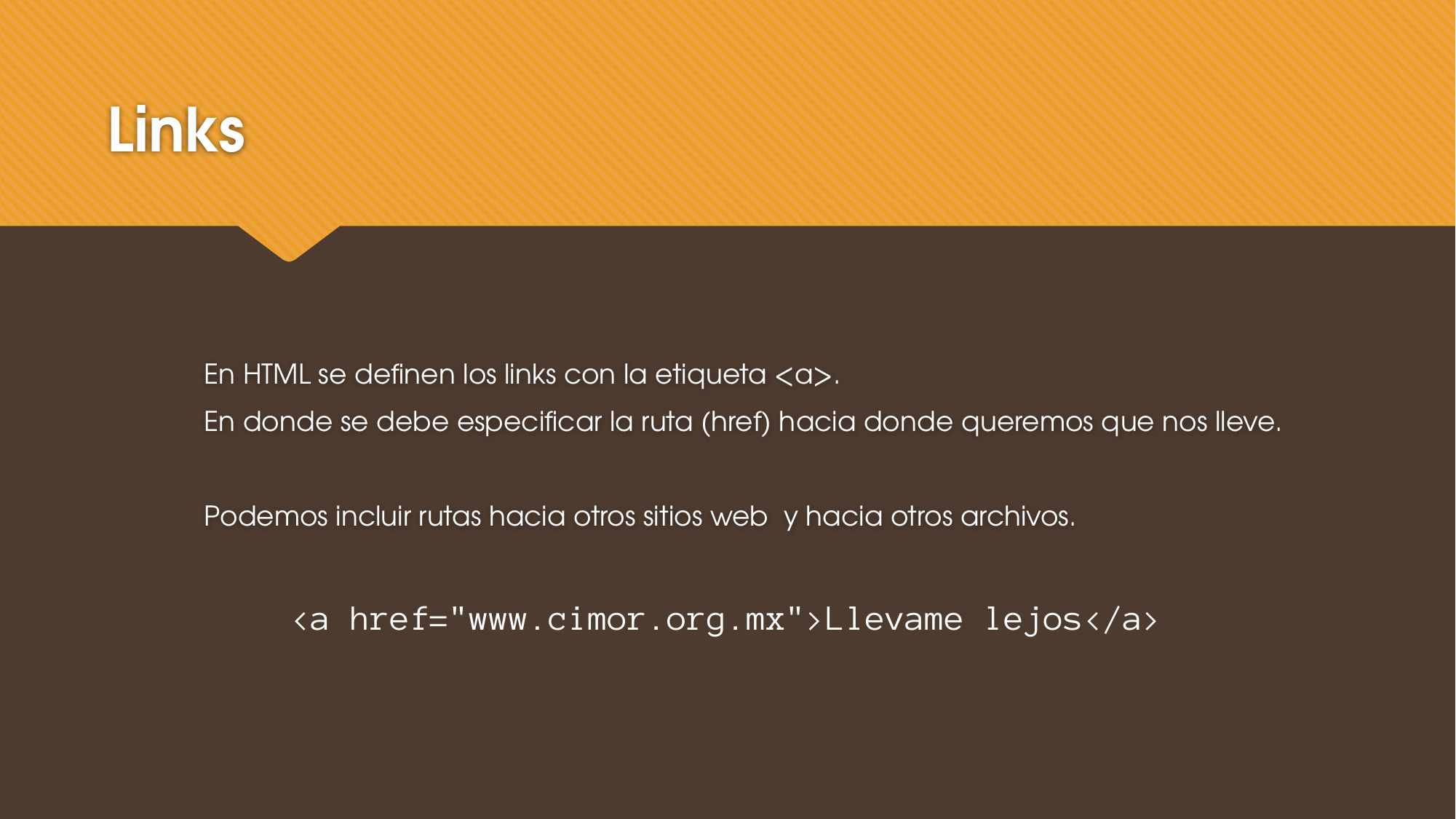

# Links
En HTML se definen los links con la etiqueta <a>.
En donde se debe especificar la ruta (href) hacia donde queremos que nos lleve.

Podemos incluir rutas hacia otros sitios web  y hacia otros archivos.
<a href="www.cimor.org.mx">Llevame lejos</a>